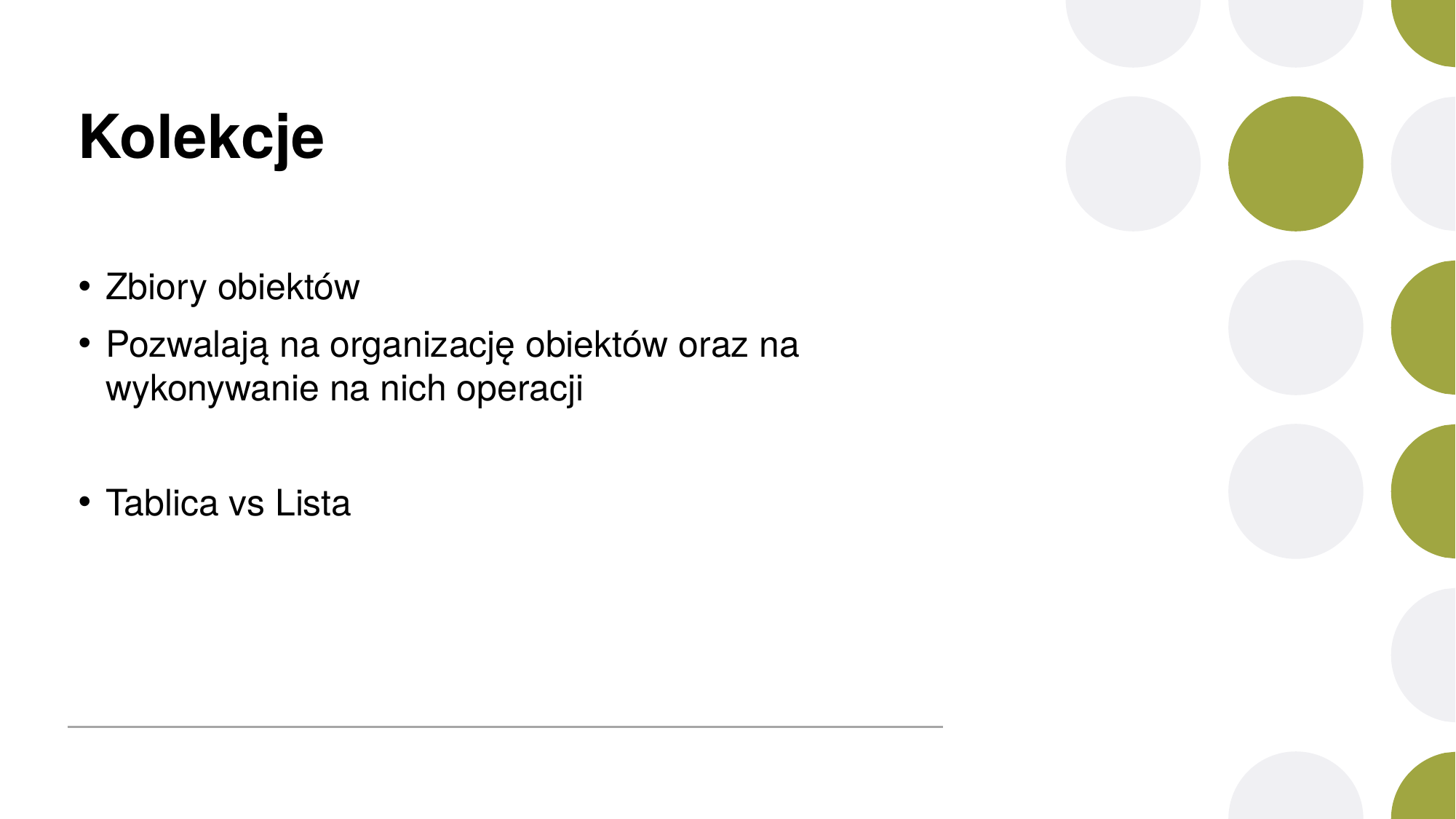

# Kolekcje
Zbiory obiektów
Pozwalają na organizację obiektów oraz na wykonywanie na nich operacji

Tablica vs Lista